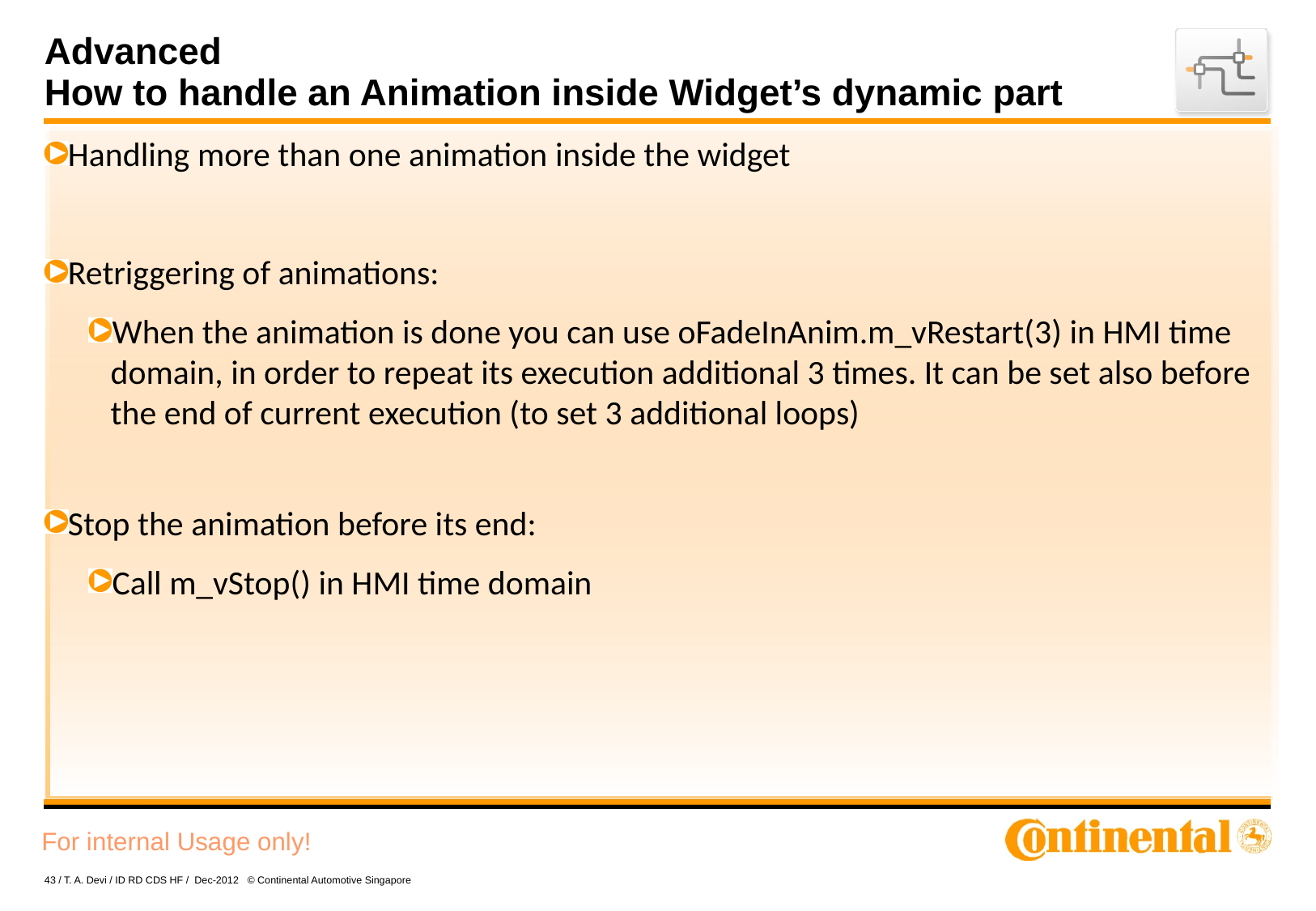

# Advanced How to handle an Animation inside Widget’s dynamic part
Handling more than one animation inside the widget

Retriggering of animations:
When the animation is done you can use oFadeInAnim.m_vRestart(3) in HMI time domain, in order to repeat its execution additional 3 times. It can be set also before the end of current execution (to set 3 additional loops)

Stop the animation before its end:
Call m_vStop() in HMI time domain

43 / T. A. Devi / ID RD CDS HF /  Dec-2012   © Continental Automotive Singapore